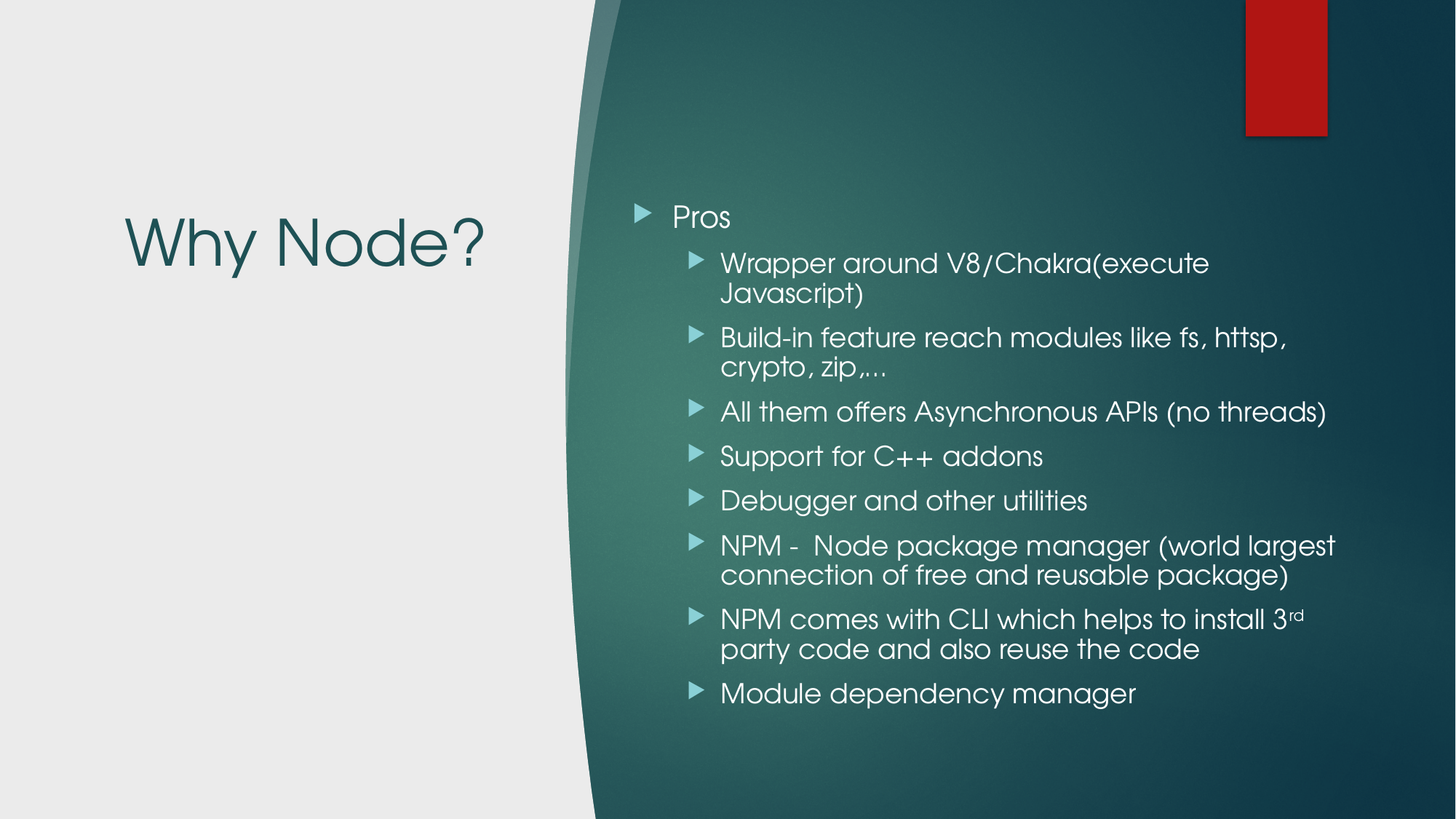

# Why Node?
Pros
Wrapper around V8/Chakra(execute Javascript)
Build-in feature reach modules like fs, httsp, crypto, zip,…
All them offers Asynchronous APIs (no threads)
Support for C++ addons
Debugger and other utilities
NPM -  Node package manager (world largest connection of free and reusable package)
NPM comes with CLI which helps to install 3rd party code and also reuse the code
Module dependency manager